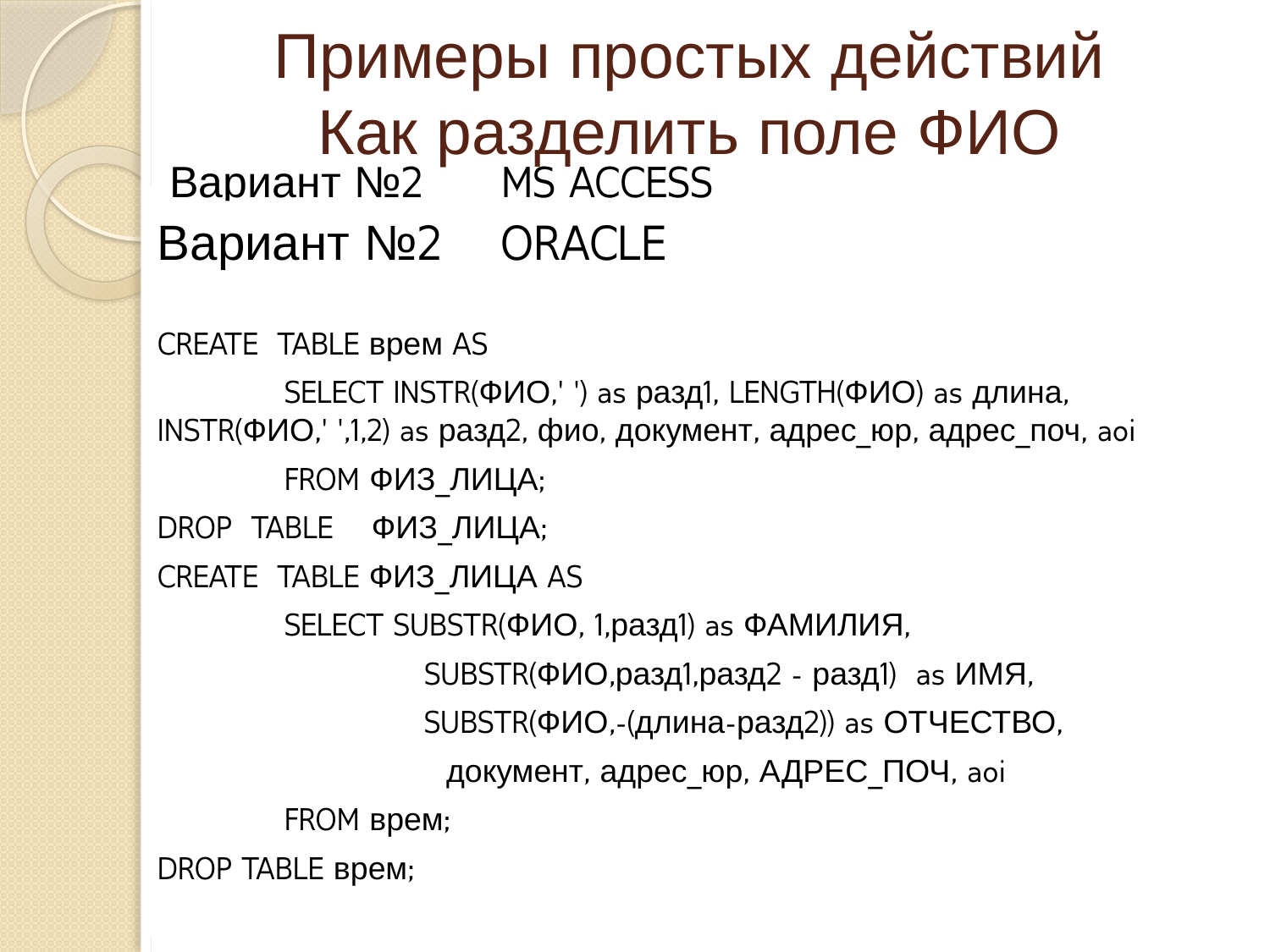

# Примеры простых действий Как разделить поле ФИО
Вариант №2      MS ACCESS
SELECT   InStr(1, ФЛ.ФИО,' ') AS разд1,
	InStr(InStr(1, ФЛ.ФИО,' ')+1,  ФЛ.ФИО,' ') AS разд2,
	Len(ФЛ.ФИО) AS Длинна,
	ФЛ.Адрес, ФЛ.Паспорт, ФЛ.Степень, ФЛ.[Код физ_лица],  ФЛ.ФИО
INTO разд
FROM Физ_лица AS ФЛ;
DROP Физ_лица;
SELECT Mid(Р.ФИО,1,разд1) AS фамилия, Mid(Р.ФИО,разд1,разд2-разд1) AS имя,
              Right(Р.ФИО,Длинна-разд2) AS отчество, Р.Адрес, Р.Паспорт, Р.Степень,
              Р.[Код физ_лица]
INTO Физ_лица
FROM разд AS Р;
DROP разд;
Вариант №2    ORACLE

CREATE  TABLE врем AS
	SELECT INSTR(ФИО,' ') as разд1, LENGTH(ФИО) as длина, 	INSTR(ФИО,' ',1,2) as разд2, фио, документ, адрес_юр, адрес_поч, aoi
	FROM ФИЗ_ЛИЦА;
DROP  TABLE    ФИЗ_ЛИЦА;
CREATE  TABLE ФИЗ_ЛИЦА AS
	SELECT SUBSTR(ФИО, 1,разд1) as ФАМИЛИЯ,
                            SUBSTR(ФИО,разд1,разд2 - разд1)  as ИМЯ,
                            SUBSTR(ФИО,-(длина-разд2)) as ОТЧЕСТВО,
 	                 документ, адрес_юр, АДРЕС_ПОЧ, aoi
	FROM врем;
DROP TABLE врем;